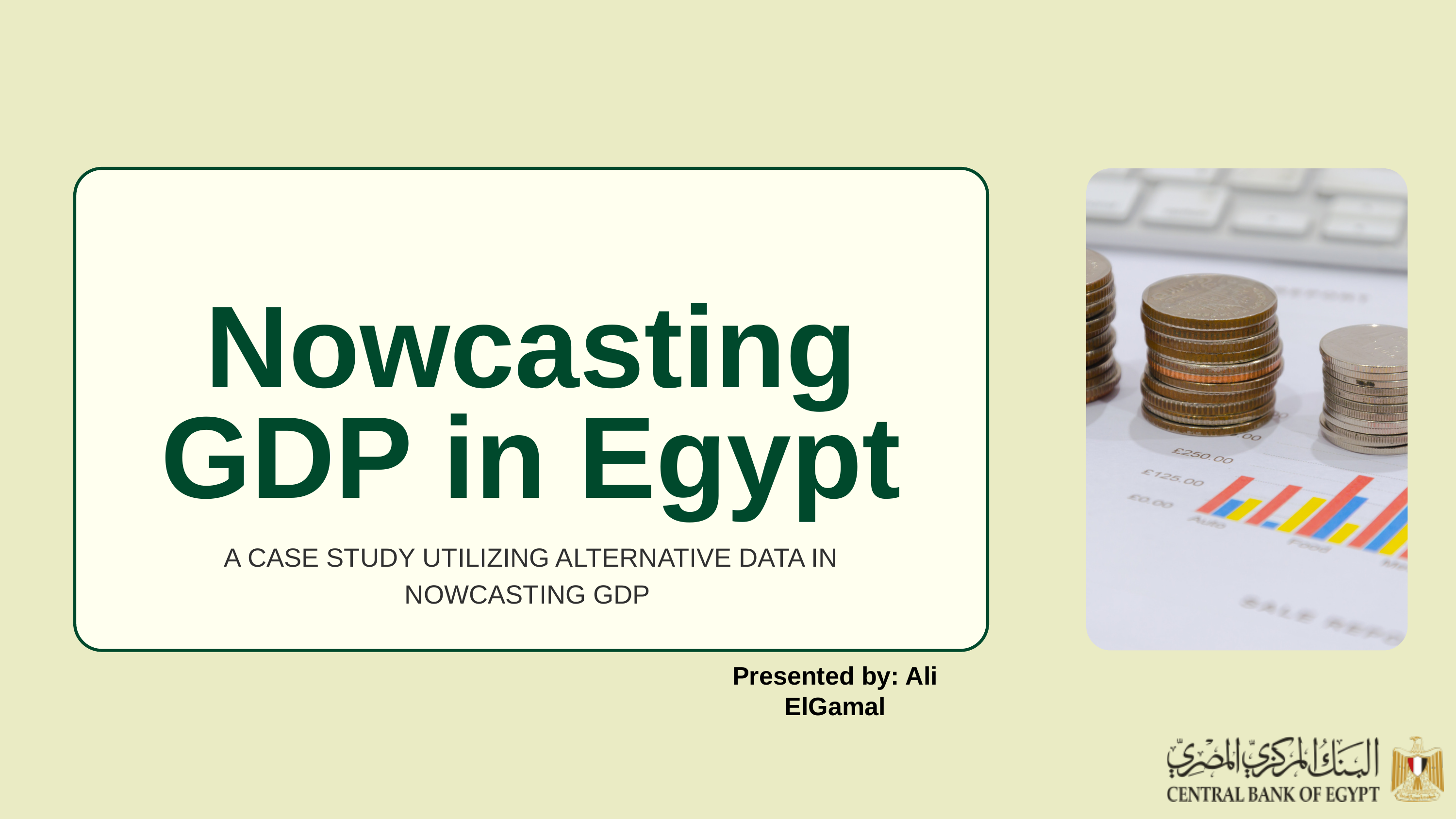

Nowcasting GDP in Egypt
A CASE STUDY UTILIZING ALTERNATIVE DATA IN NOWCASTING GDP
Presented by: Ali ElGamal